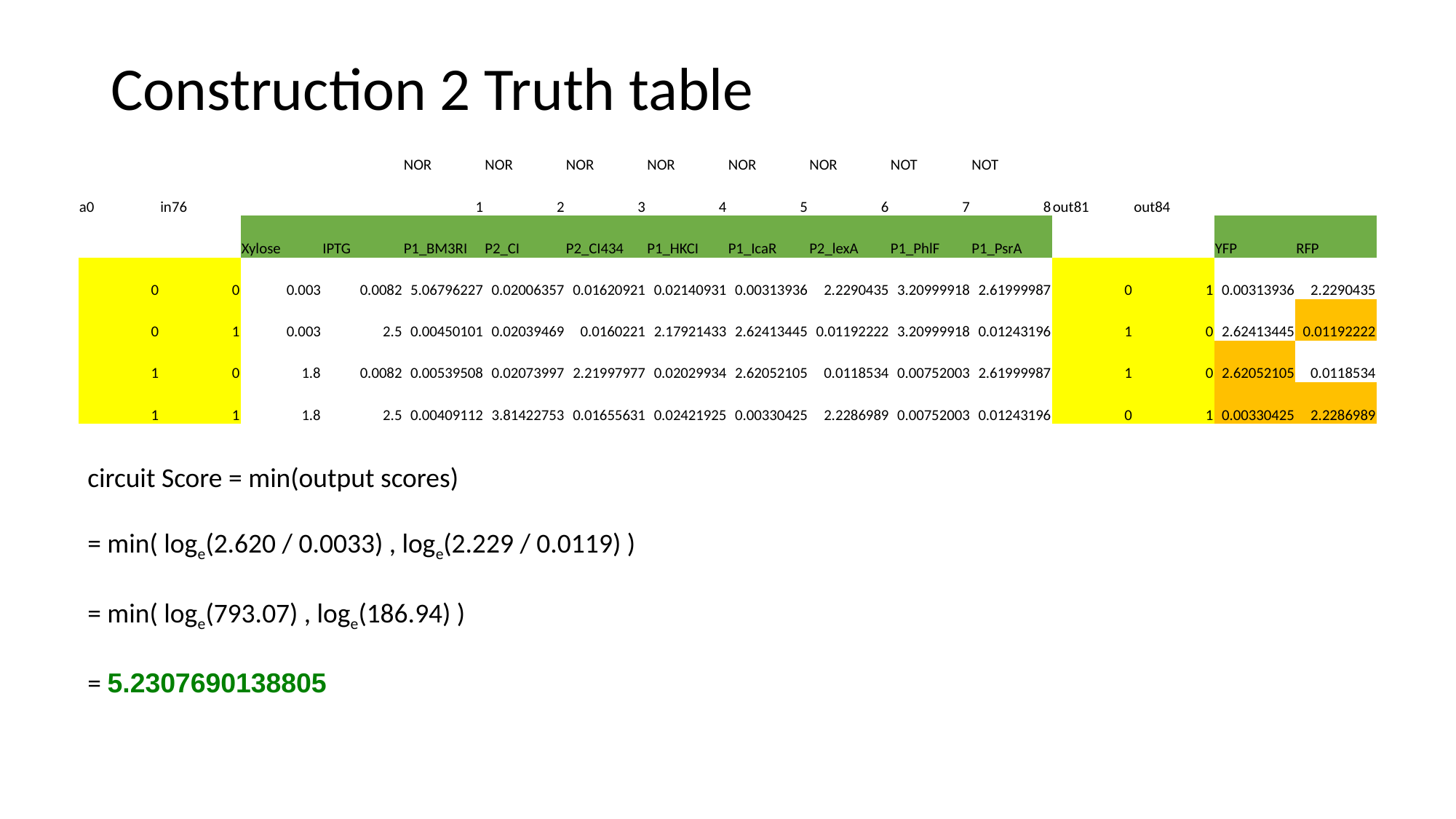

# Construction 2 Truth table
|  |  |  |  | NOR | NOR | NOR | NOR | NOR | NOR | NOT | NOT |  |  |  |  |
| --- | --- | --- | --- | --- | --- | --- | --- | --- | --- | --- | --- | --- | --- | --- | --- |
| a0 | in76 |  |  | 1 | 2 | 3 | 4 | 5 | 6 | 7 | 8 | out81 | out84 |  |  |
|  |  | Xylose | IPTG | P1\_BM3RI | P2\_CI | P2\_CI434 | P1\_HKCI | P1\_IcaR | P2\_lexA | P1\_PhlF | P1\_PsrA |  |  | YFP | RFP |
| 0 | 0 | 0.003 | 0.0082 | 5.06796227 | 0.02006357 | 0.01620921 | 0.02140931 | 0.00313936 | 2.2290435 | 3.20999918 | 2.61999987 | 0 | 1 | 0.00313936 | 2.2290435 |
| 0 | 1 | 0.003 | 2.5 | 0.00450101 | 0.02039469 | 0.0160221 | 2.17921433 | 2.62413445 | 0.01192222 | 3.20999918 | 0.01243196 | 1 | 0 | 2.62413445 | 0.01192222 |
| 1 | 0 | 1.8 | 0.0082 | 0.00539508 | 0.02073997 | 2.21997977 | 0.02029934 | 2.62052105 | 0.0118534 | 0.00752003 | 2.61999987 | 1 | 0 | 2.62052105 | 0.0118534 |
| 1 | 1 | 1.8 | 2.5 | 0.00409112 | 3.81422753 | 0.01655631 | 0.02421925 | 0.00330425 | 2.2286989 | 0.00752003 | 0.01243196 | 0 | 1 | 0.00330425 | 2.2286989 |
circuit Score = min(output scores)

= min( loge(2.620 / 0.0033) , loge(2.229 / 0.0119) )

= min( loge(793.07) , loge(186.94) )

= 5.2307690138805